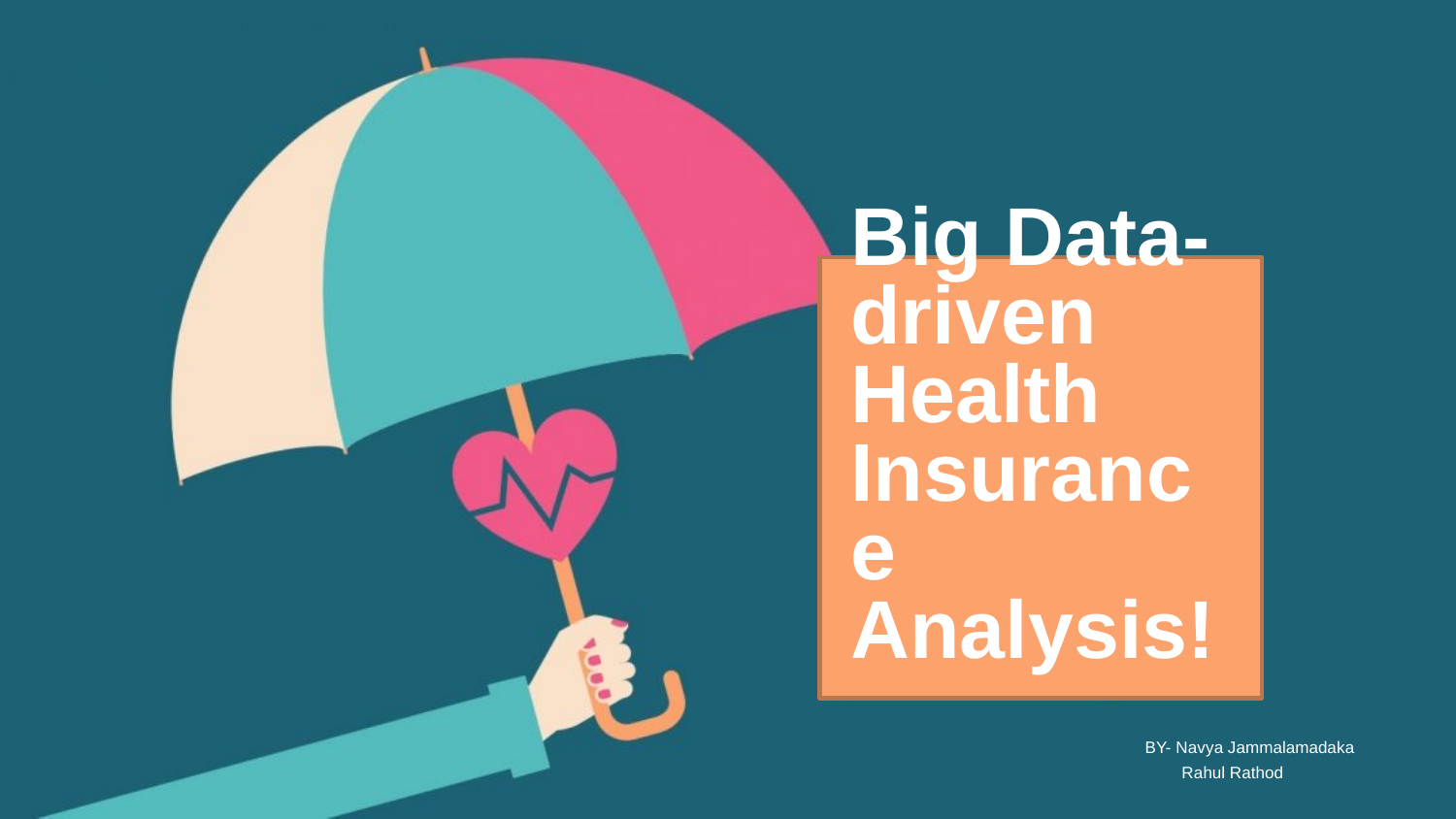

# Big Data-driven Health Insurance Analysis!
BY- Navya Jammalamadaka
        Rahul Rathod